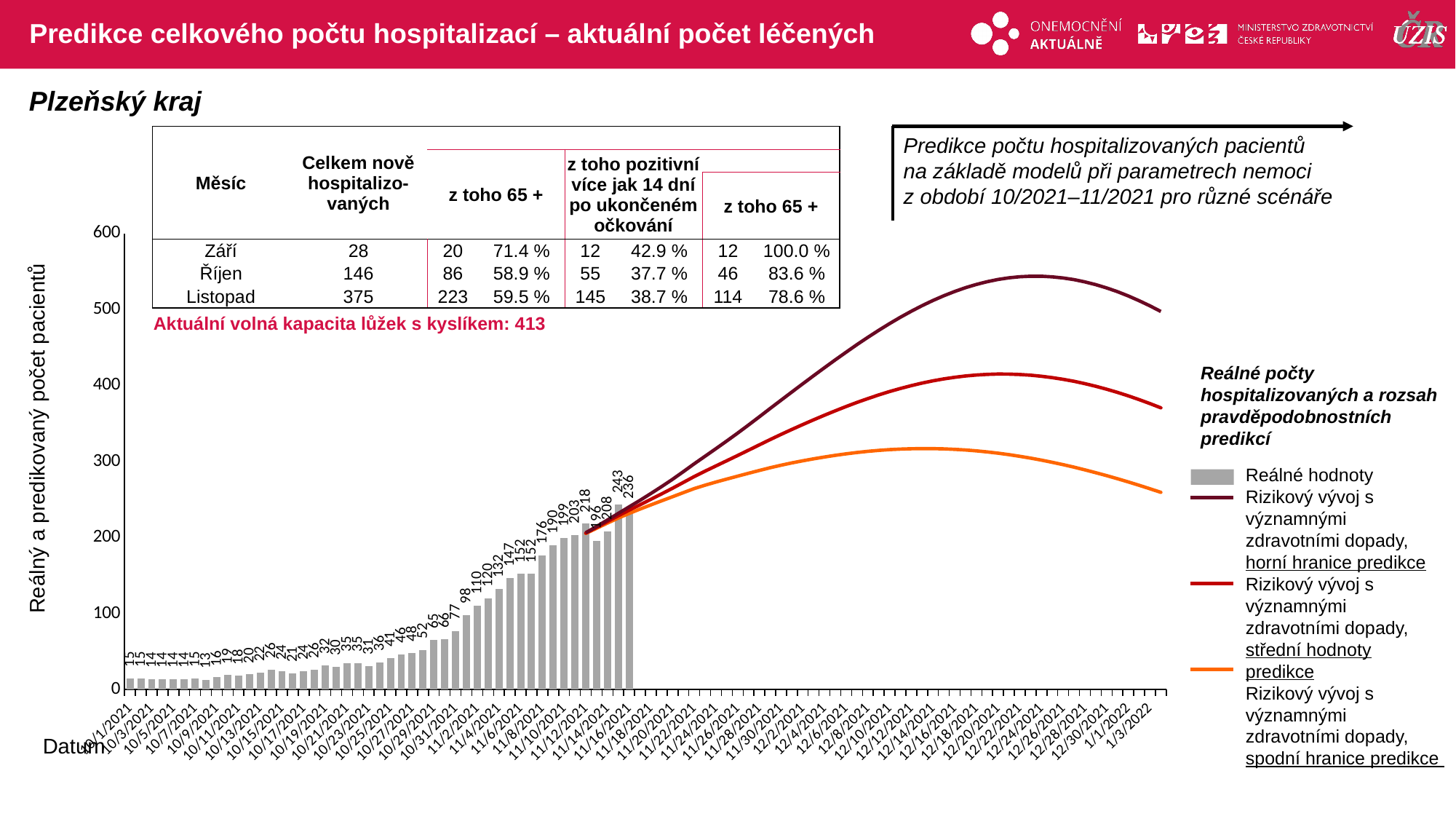

# Predikce celkového počtu hospitalizací – aktuální počet léčených
Plzeňský kraj
| Měsíc | Celkem nově hospitalizo-vaných |  |  |  |  |  |  |
| --- | --- | --- | --- | --- | --- | --- | --- |
|  |  | z toho 65 + |  | z toho pozitivní více jak 14 dní po ukončeném očkování |  |  |  |
|  |  |  |  |  |  | z toho 65 + |  |
| Září | 28 | 20 | 71.4 % | 12 | 42.9 % | 12 | 100.0 % |
| Říjen | 146 | 86 | 58.9 % | 55 | 37.7 % | 46 | 83.6 % |
| Listopad | 375 | 223 | 59.5 % | 145 | 38.7 % | 114 | 78.6 % |
| Aktuální volná kapacita lůžek s kyslíkem: 413 |  |  |  |  |  |  |  |
Predikce počtu hospitalizovaných pacientů na základě modelů při parametrech nemoci z období 10/2021–11/2021 pro různé scénáře

### Chart

| Category |  |  |  |  |  |  |
|---|---|---|---|---|---|---|
| 44470 | 15.0 | None | None | None | None | None |
| 44471 | 15.0 | None | None | None | None | None |
| 44472 | 14.0 | None | None | None | None | None |
| 44473 | 14.0 | None | None | None | None | None |
| 44474 | 14.0 | None | None | None | None | None |
| 44475 | 14.0 | None | None | None | None | None |
| 44476 | 15.0 | None | None | None | None | None |
| 44477 | 13.0 | None | None | None | None | None |
| 44478 | 16.0 | None | None | None | None | None |
| 44479 | 19.0 | None | None | None | None | None |
| 44480 | 18.0 | None | None | None | None | None |
| 44481 | 20.0 | None | None | None | None | None |
| 44482 | 22.0 | None | None | None | None | None |
| 44483 | 26.0 | None | None | None | None | None |
| 44484 | 24.0 | None | None | None | None | None |
| 44485 | 21.0 | None | None | None | None | None |
| 44486 | 24.0 | None | None | None | None | None |
| 44487 | 26.0 | None | None | None | None | None |
| 44488 | 32.0 | None | None | None | None | None |
| 44489 | 30.0 | None | None | None | None | None |
| 44490 | 35.0 | None | None | None | None | None |
| 44491 | 35.0 | None | None | None | None | None |
| 44492 | 31.0 | None | None | None | None | None |
| 44493 | 36.0 | None | None | None | None | None |
| 44494 | 41.0 | None | None | None | None | None |
| 44495 | 46.0 | None | None | None | None | None |
| 44496 | 48.0 | None | None | None | None | None |
| 44497 | 52.0 | None | None | None | None | None |
| 44498 | 65.0 | None | None | None | None | None |
| 44499 | 66.0 | None | None | None | None | None |
| 44500 | 77.0 | None | None | None | None | None |
| 44501 | 98.0 | None | None | None | None | None |
| 44502 | 110.0 | None | None | None | None | None |
| 44503 | 120.0 | None | None | None | None | None |
| 44504 | 132.0 | None | None | None | None | None |
| 44505 | 147.0 | None | None | None | None | None |
| 44506 | 152.0 | None | None | None | None | None |
| 44507 | 152.0 | None | None | None | None | None |
| 44508 | 176.0 | None | None | None | None | None |
| 44509 | 190.0 | None | None | None | None | None |
| 44510 | 199.0 | None | None | None | None | None |
| 44511 | 203.0 | None | None | None | None | None |
| 44512 | 218.0 | None | 205.30398741654744 | 205.79157725218562 | 206.28226395989896 | None |
| 44513 | 196.0 | None | 212.1650613254305 | 213.3152814241769 | 214.47656423678592 | None |
| 44514 | 208.0 | None | 219.00463881174005 | 221.00417477512752 | 223.03071575832385 | None |
| 44515 | 243.0 | None | 225.58083101533225 | 228.62066853796813 | 231.71499152036958 | None |
| 44516 | 236.0 | None | 231.67188950520628 | 235.95266908587024 | 240.33088937450054 | None |
| 44517 | None | None | 237.3718318152954 | 243.0929621089869 | 248.9741209853963 | None |
| 44518 | None | None | 242.88168728602824 | 250.2450619860969 | 257.8550205416949 | None |
| 44519 | None | None | 248.30531408590403 | 257.50777729266525 | 267.0717239228469 | None |
| 44520 | None | None | 253.62106976283746 | 264.85830405505493 | 276.60460812506807 | None |
| 44521 | None | None | 259.08635901998707 | 272.5474164588593 | 286.70200818926514 | None |
| 44522 | None | None | 264.3574690268874 | 280.2273823526362 | 297.01613895239626 | None |
| 44523 | None | None | 268.855840090274 | 287.3120272717081 | 306.95681883958633 | None |
| 44524 | None | None | 272.95318977950376 | 294.16681781701175 | 316.8864530194207 | None |
| 44525 | None | None | 276.87800911275144 | 301.00912821211864 | 327.01396335454007 | None |
| 44526 | None | None | 280.71483700315946 | 307.9082217304883 | 337.39542289205554 | None |
| 44527 | None | None | 284.49072293181547 | 314.86390202863146 | 348.0047142078397 | None |
| 44528 | None | None | 288.1970530833768 | 321.85867635461125 | 358.81610889205103 | None |
| 44529 | None | None | 291.7888845734413 | 328.834190960372 | 369.7577039755398 | None |
| 44530 | None | None | 295.075166605061 | 335.5901090956532 | 380.6188996757015 | None |
| 44531 | None | None | 298.1070758234471 | 342.1595505241536 | 391.41288295879235 | None |
| 44532 | None | None | 300.9145561420712 | 348.5589706191971 | 402.13986531745115 | None |
| 44533 | None | None | 303.51902726766315 | 354.7940863795002 | 412.7862360543183 | None |
| 44534 | None | None | 305.89602302629663 | 360.8209072335063 | 423.2839816936354 | None |
| 44535 | None | None | 308.09302501554265 | 366.6703699017173 | 433.64226636107355 | None |
| 44536 | None | None | 310.0724431110241 | 372.2912119923524 | 443.7902511902214 | None |
| 44537 | None | None | 311.8396664762101 | 377.67299256147425 | 453.6950049388114 | None |
| 44538 | None | None | 313.3282435804442 | 382.73514487022976 | 463.25454365950674 | None |
| 44539 | None | None | 314.56581932197184 | 387.490589491925 | 472.45920383880303 | None |
| 44540 | None | None | 315.5880387776848 | 391.9597361529097 | 481.30585253816247 | None |
| 44541 | None | None | 316.28829896164984 | 396.0213753966051 | 489.65002414014384 | None |
| 44542 | None | None | 316.74284147352864 | 399.73680261548066 | 497.5292293139745 | None |
| 44543 | None | None | 316.95834183075453 | 403.09954413642845 | 504.9149306719214 | None |
| 44544 | None | None | 316.8842555036522 | 406.0468222449654 | 511.7232209224027 | None |
| 44545 | None | None | 316.5421647221799 | 408.5882559259031 | 517.9429945583761 | None |
| 44546 | None | None | 315.937457018821 | 410.71804830582903 | 523.5487682435596 | None |
| 44547 | None | None | 315.09880985132037 | 412.4553039294391 | 528.5419527859058 | None |
| 44548 | None | None | 313.94888650970563 | 413.7130998073958 | 532.8184085830212 | None |
| 44549 | None | None | 312.5588554626648 | 414.5547961559995 | 536.426656088043 | None |
| 44550 | None | None | 310.9239022007482 | 414.9684771434248 | 539.3413315665908 | None |
| 44551 | None | None | 308.99965314661335 | 414.9037113720834 | 541.5003664526124 | None |
| 44552 | None | None | 306.805547857042 | 414.37447475290855 | 542.9075319549129 | None |
| 44553 | None | None | 304.4029330093466 | 413.43850240149686 | 543.613111186419 | None |
| 44554 | None | None | 301.76994656242783 | 412.07110686488807 | 543.586693336433 | None |
| 44555 | None | None | 298.86463181440024 | 410.22858992966053 | 542.7809112021579 | None |
| 44556 | None | None | 295.79946990126984 | 408.022760796896 | 541.3059578519787 | None |
| 44557 | None | None | 292.54731946873636 | 405.42683121423744 | 539.1354330986029 | None |
| 44558 | None | None | 288.9808508262205 | 402.3143408422611 | 536.1447415719254 | None |
| 44559 | None | None | 285.2647064663643 | 398.85252952948053 | 532.5056531856253 | None |
| 44560 | None | None | 281.4000036226643 | 395.0452429806782 | 528.2275663631999 | None |
| 44561 | None | None | 277.3575531588829 | 390.8671812477902 | 523.2927362572045 | None |
| 44562 | None | None | 273.0866945717699 | 386.2660237054147 | 517.6515867741568 | None |
| 44563 | None | None | 268.66201692293595 | 381.32605825332803 | 511.40323127199105 | None |
| 44564 | None | None | 264.1148059035359 | 376.08456082635206 | 504.59667250559716 | None |
| 44565 | None | None | 259.43047496029556 | 370.5335704066169 | 497.2368480351661 | None |
Reálné počty hospitalizovaných a rozsah pravděpodobnostních predikcí
Reálný a predikovaný počet pacientů
Reálné hodnoty
Rizikový vývoj s významnými zdravotními dopady, horní hranice predikce Rizikový vývoj s významnými zdravotními dopady, střední hodnoty predikce
Rizikový vývoj s významnými zdravotními dopady, spodní hranice predikce

Datum